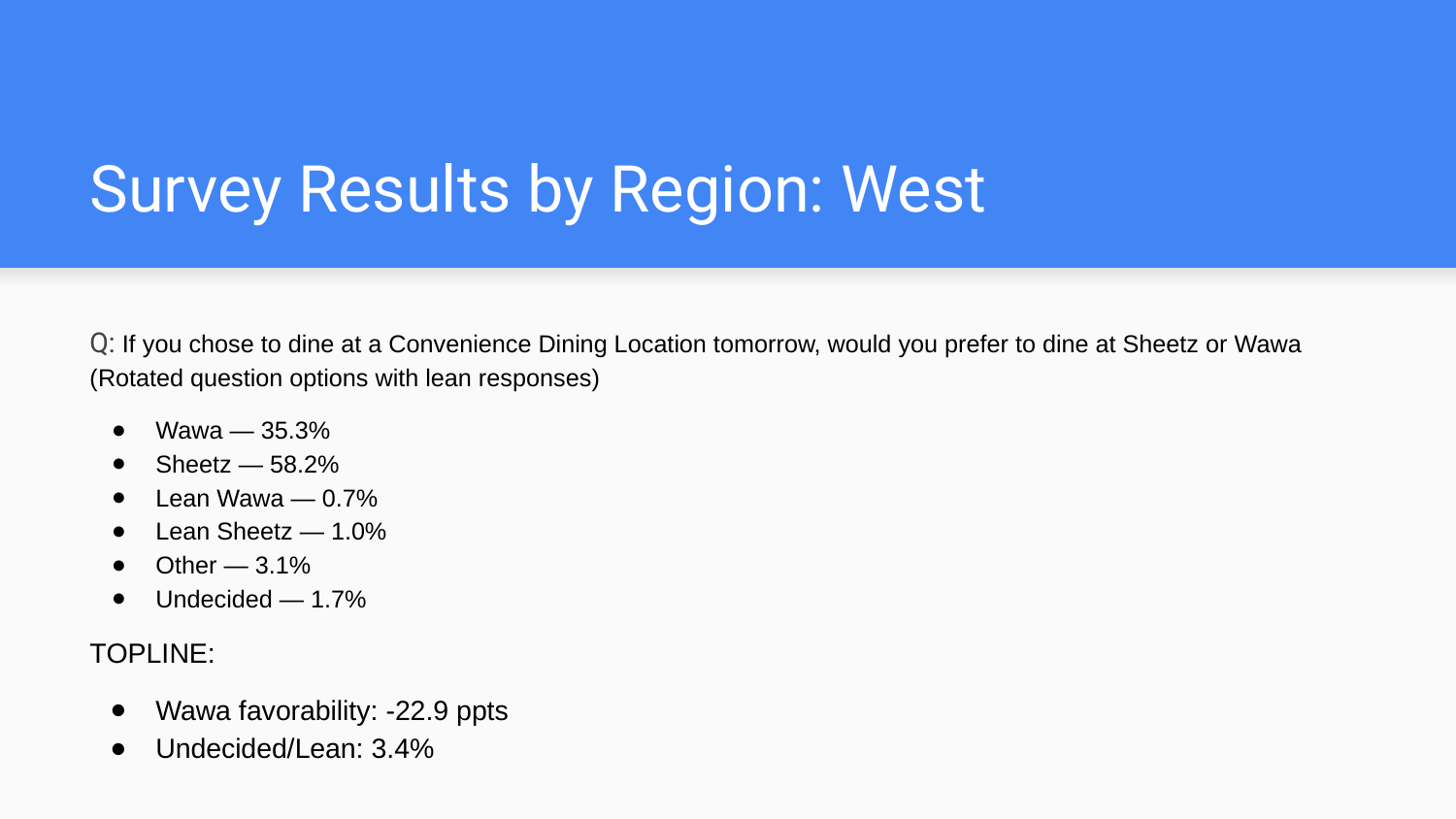

# Survey Results by Region: West
Q: If you chose to dine at a Convenience Dining Location tomorrow, would you prefer to dine at Sheetz or Wawa (Rotated question options with lean responses)
Wawa — 35.3%
Sheetz — 58.2%
Lean Wawa — 0.7%
Lean Sheetz — 1.0%
Other — 3.1%
Undecided — 1.7%
TOPLINE:
Wawa favorability: -22.9 ppts
Undecided/Lean: 3.4%